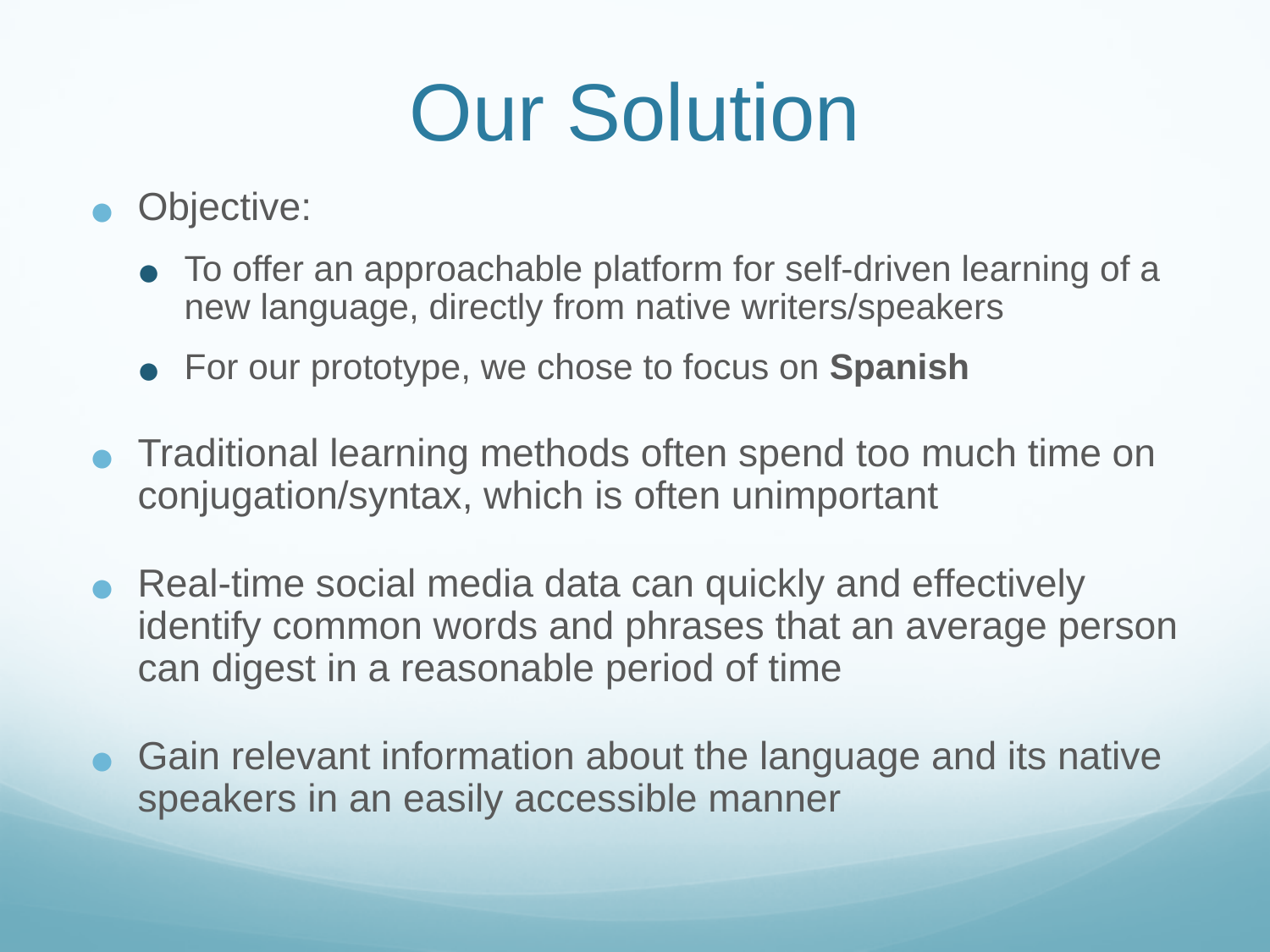

# Our Solution
Objective:
To offer an approachable platform for self-driven learning of a new language, directly from native writers/speakers
For our prototype, we chose to focus on Spanish
Traditional learning methods often spend too much time on conjugation/syntax, which is often unimportant
Real-time social media data can quickly and effectively identify common words and phrases that an average person can digest in a reasonable period of time
Gain relevant information about the language and its native speakers in an easily accessible manner